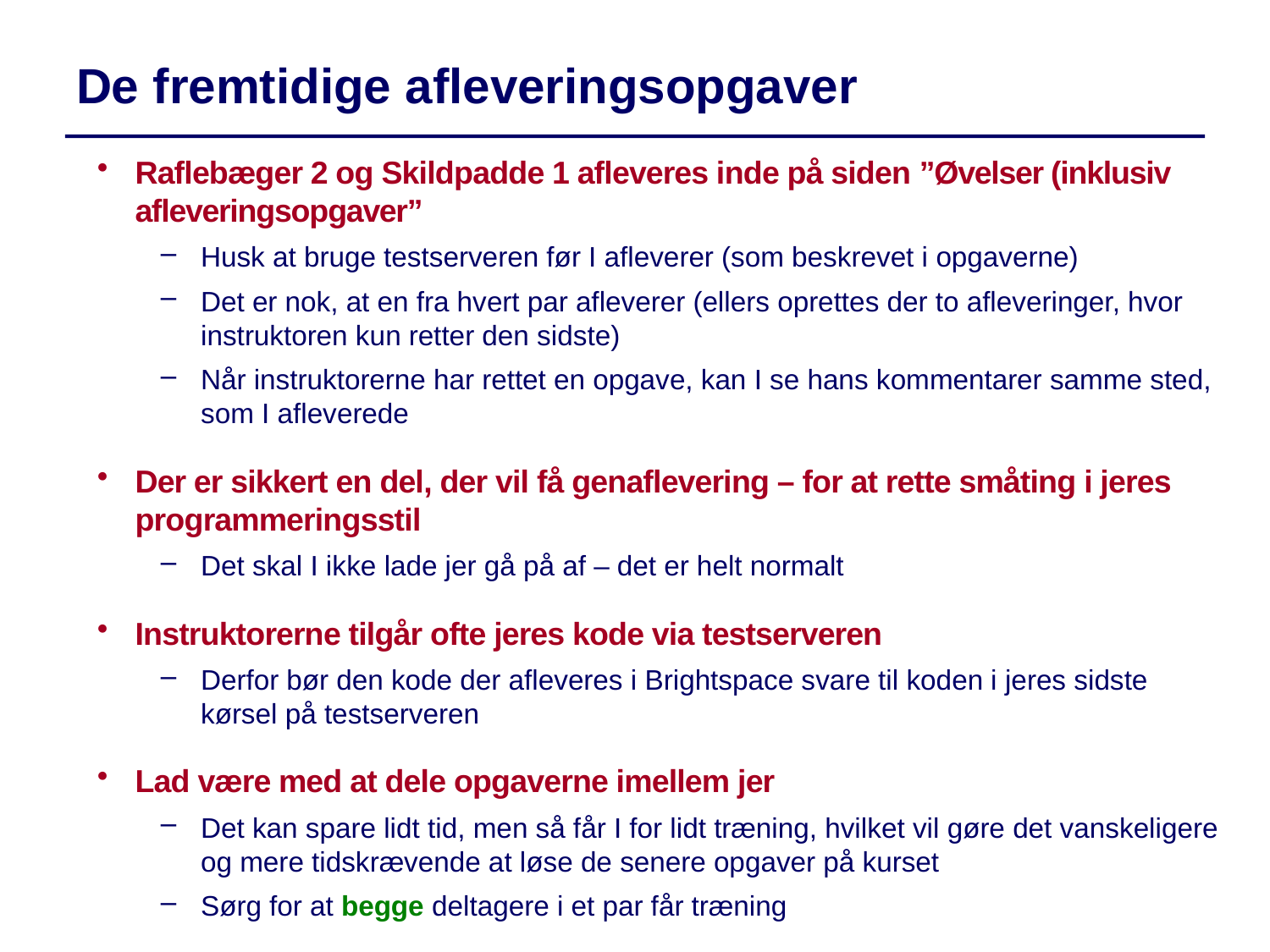

De fremtidige afleveringsopgaver
Raflebæger 2 og Skildpadde 1 afleveres inde på siden ”Øvelser (inklusiv afleveringsopgaver”
Husk at bruge testserveren før I afleverer (som beskrevet i opgaverne)
Det er nok, at en fra hvert par afleverer (ellers oprettes der to afleveringer, hvor instruktoren kun retter den sidste)
Når instruktorerne har rettet en opgave, kan I se hans kommentarer samme sted, som I afleverede
Der er sikkert en del, der vil få genaflevering – for at rette småting i jeres programmeringsstil
Det skal I ikke lade jer gå på af – det er helt normalt
Instruktorerne tilgår ofte jeres kode via testserveren
Derfor bør den kode der afleveres i Brightspace svare til koden i jeres sidste kørsel på testserveren
Lad være med at dele opgaverne imellem jer
Det kan spare lidt tid, men så får I for lidt træning, hvilket vil gøre det vanskeligere og mere tidskrævende at løse de senere opgaver på kurset
Sørg for at begge deltagere i et par får træning